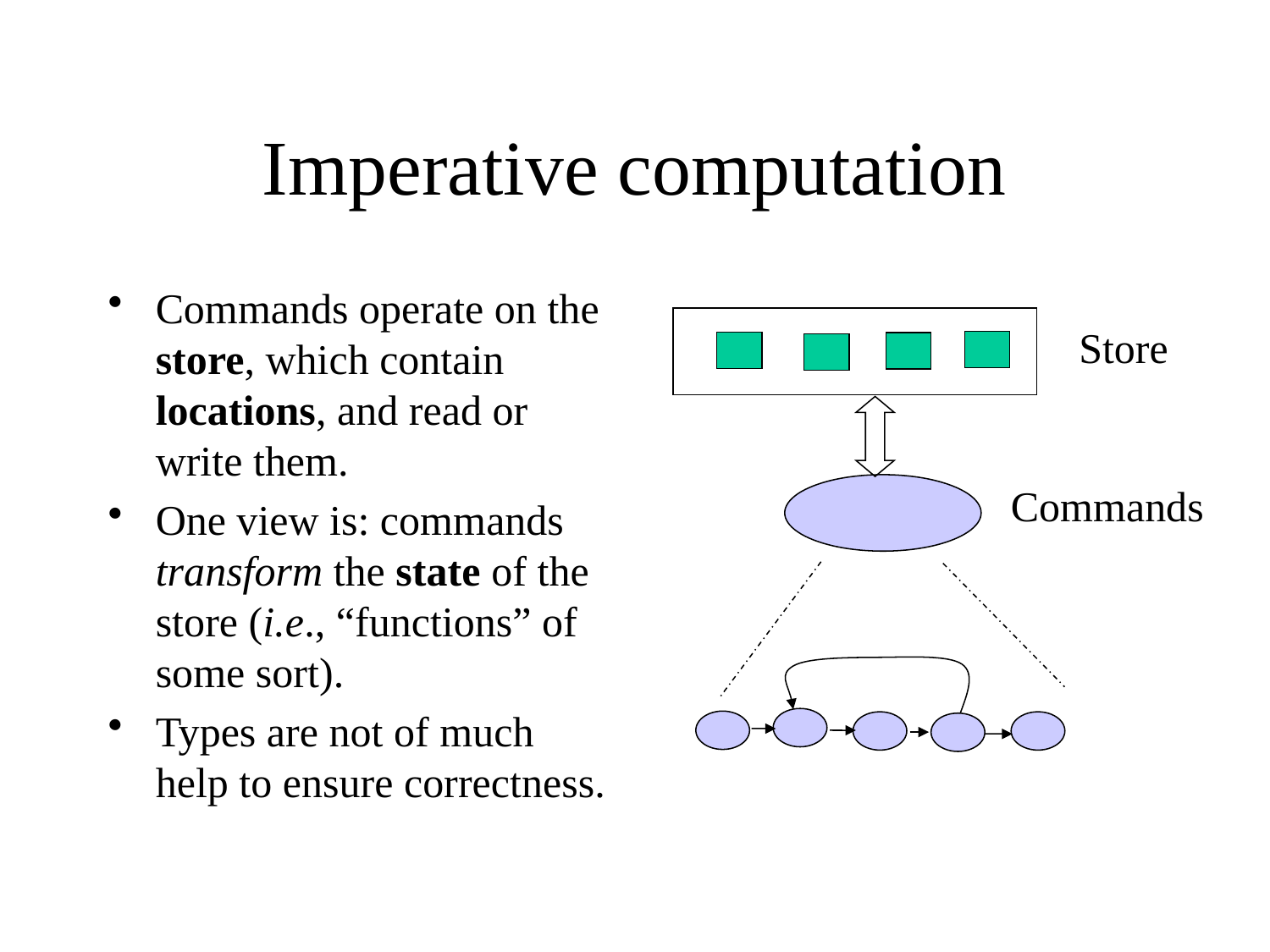

# Imperative computation
Commands operate on the store, which contain locations, and read or write them.
One view is: commands transform the state of the store (i.e., “functions” of some sort).
Types are not of much help to ensure correctness.

Store

Commands